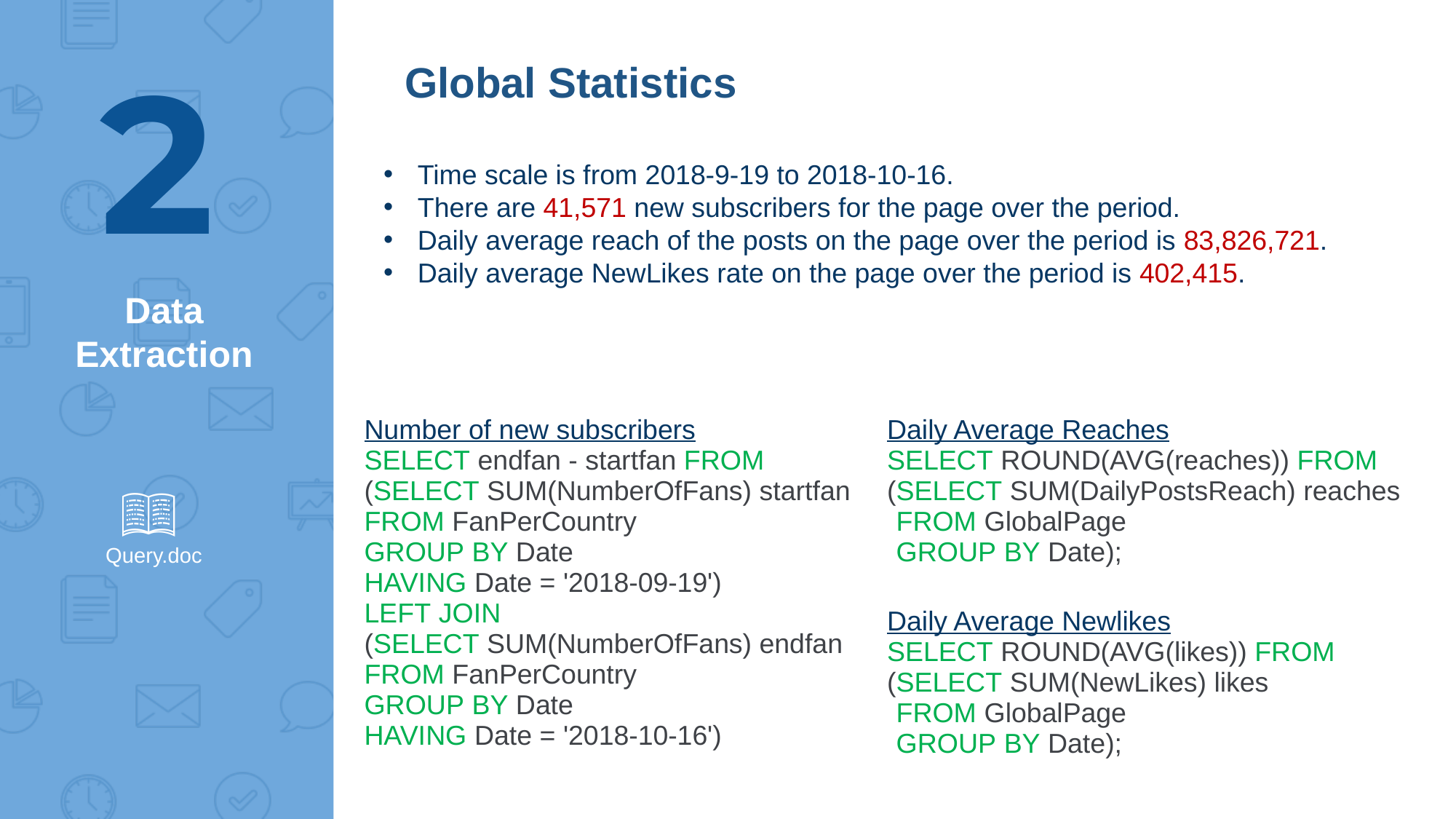

2
Global Statistics
Time scale is from 2018-9-19 to 2018-10-16.
There are 41,571 new subscribers for the page over the period.
Daily average reach of the posts on the page over the period is 83,826,721.
Daily average NewLikes rate on the page over the period is 402,415.

# Data Extraction
| Daily Average Reaches SELECT ROUND(AVG(reaches)) FROM (SELECT SUM(DailyPostsReach) reaches FROM GlobalPage GROUP BY Date); |
| --- |
| Daily Average Newlikes SELECT ROUND(AVG(likes)) FROM (SELECT SUM(NewLikes) likes FROM GlobalPage GROUP BY Date); |
| Number of new subscribers SELECT endfan - startfan FROM (SELECT SUM(NumberOfFans) startfan FROM FanPerCountry GROUP BY Date HAVING Date = '2018-09-19') LEFT JOIN (SELECT SUM(NumberOfFans) endfan FROM FanPerCountry GROUP BY Date HAVING Date = '2018-10-16') |
| --- |
 📖
Query.doc